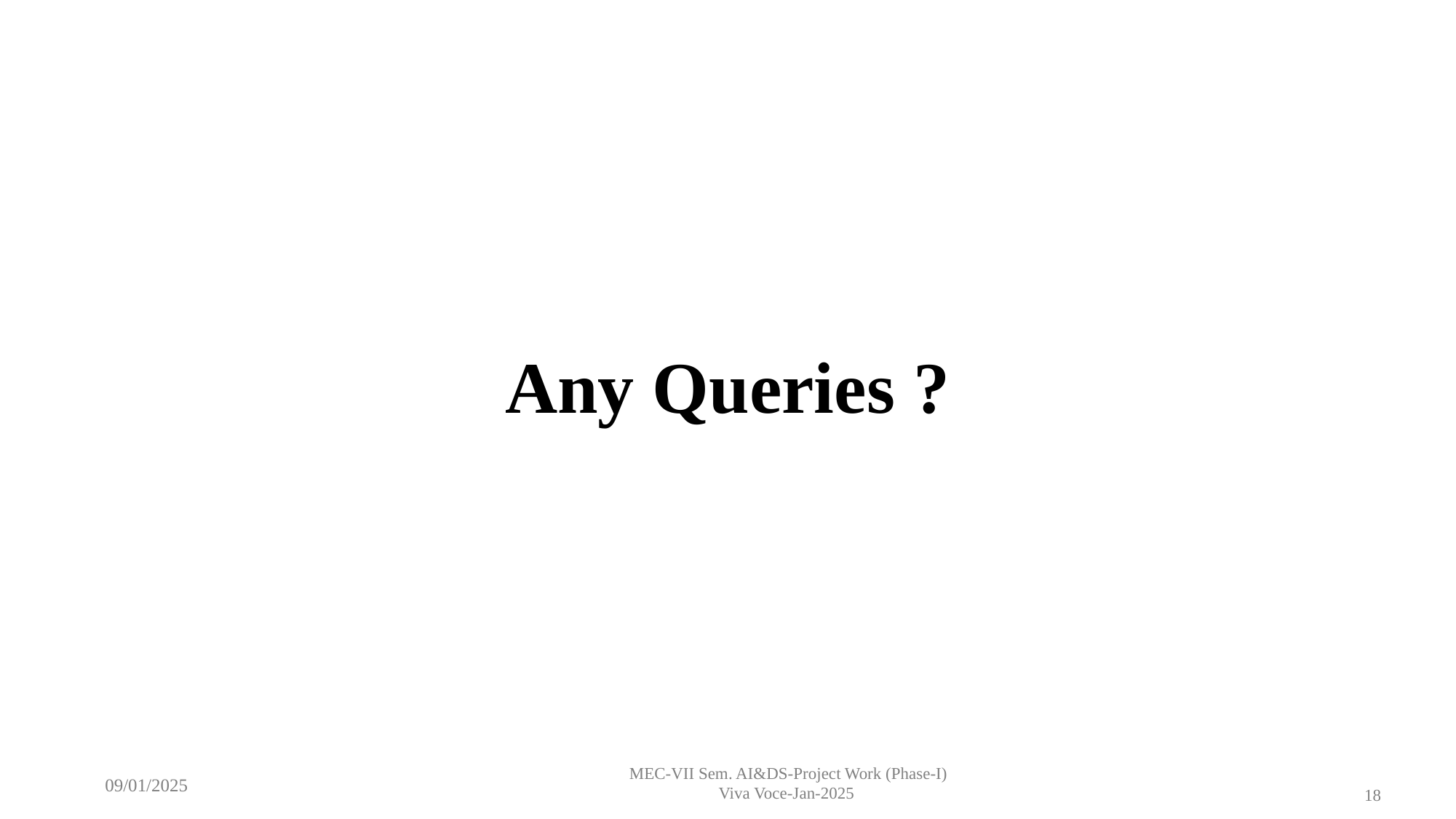

# Any Queries ?
MEC-VII Sem. AI&DS-Project Work (Phase-I)
Viva Voce-Jan-2025
09/01/2025

18